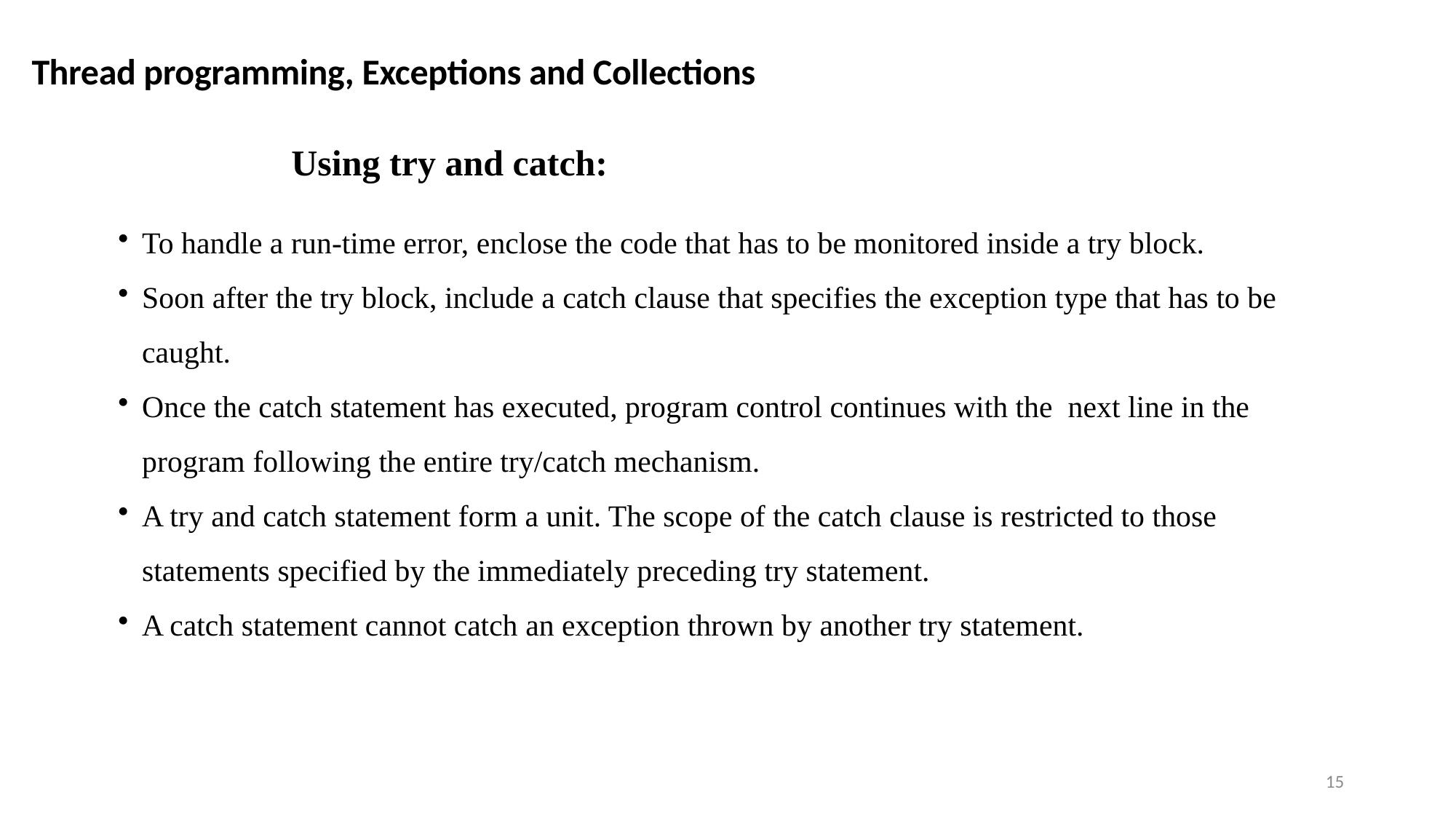

Thread programming, Exceptions and Collections
Using try and catch:
To handle a run-time error, enclose the code that has to be monitored inside a try block.
Soon after the try block, include a catch clause that specifies the exception type that has to be caught.
Once the catch statement has executed, program control continues with the  next line in the program following the entire try/catch mechanism.
A try and catch statement form a unit. The scope of the catch clause is restricted to those statements specified by the immediately preceding try statement.
A catch statement cannot catch an exception thrown by another try statement.

15